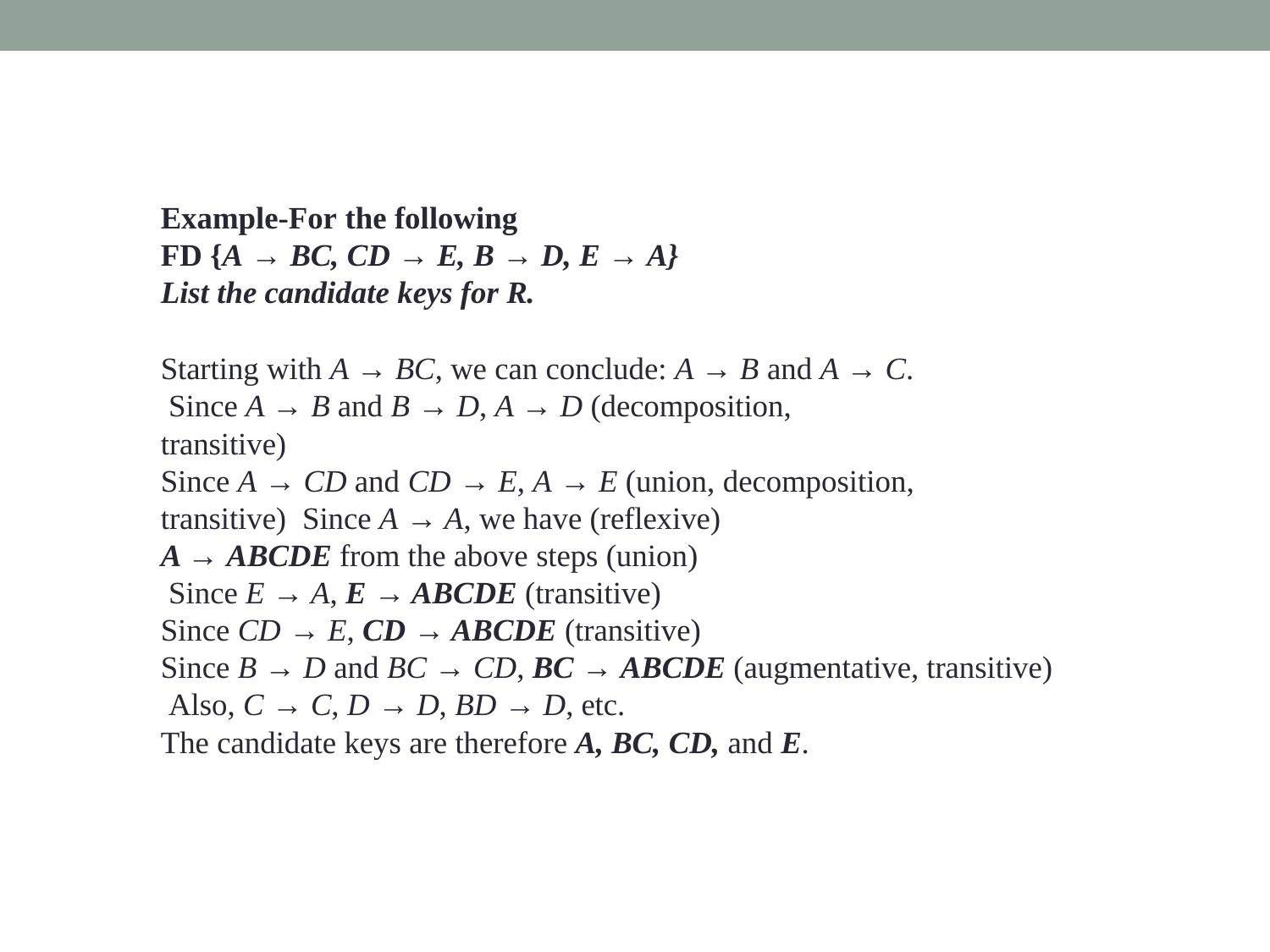

Example-For the following
FD {A → BC, CD → E, B → D, E → A}
List the candidate keys for R.

Starting with A → BC, we can conclude: A → B and A → C.  Since A → B and B → D, A → D (decomposition, transitive)
Since A → CD and CD → E, A → E (union, decomposition, transitive)  Since A → A, we have (reflexive)
A → ABCDE from the above steps (union)  Since E → A, E → ABCDE (transitive)  Since CD → E, CD → ABCDE (transitive)
Since B → D and BC → CD, BC → ABCDE (augmentative, transitive)  Also, C → C, D → D, BD → D, etc.
The candidate keys are therefore A, BC, CD, and E.